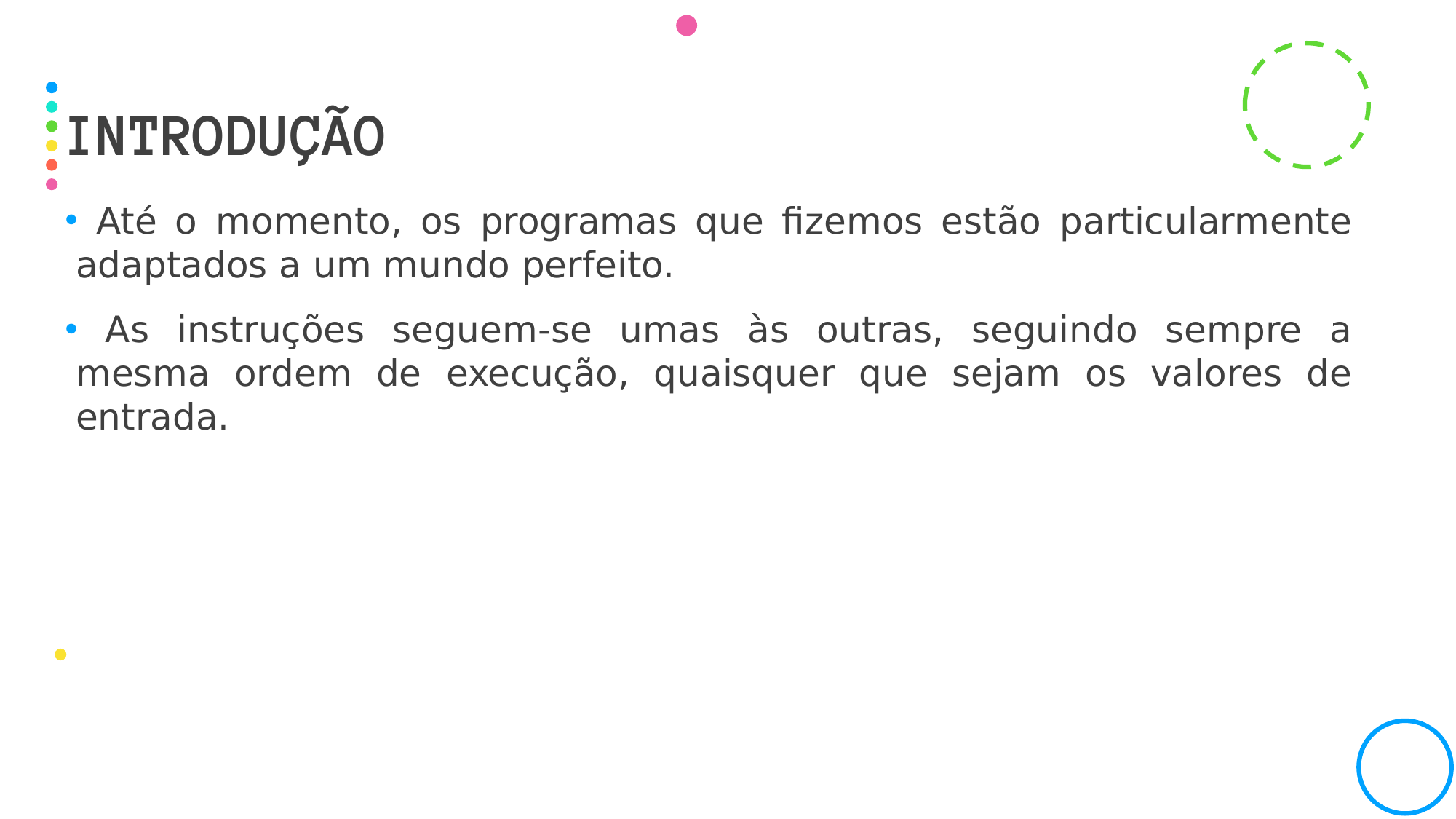

# introdução
 Até o momento, os programas que fizemos estão particularmente adaptados a um mundo perfeito.
 As instruções seguem-se umas às outras, seguindo sempre a mesma ordem de execução, quaisquer que sejam os valores de entrada.